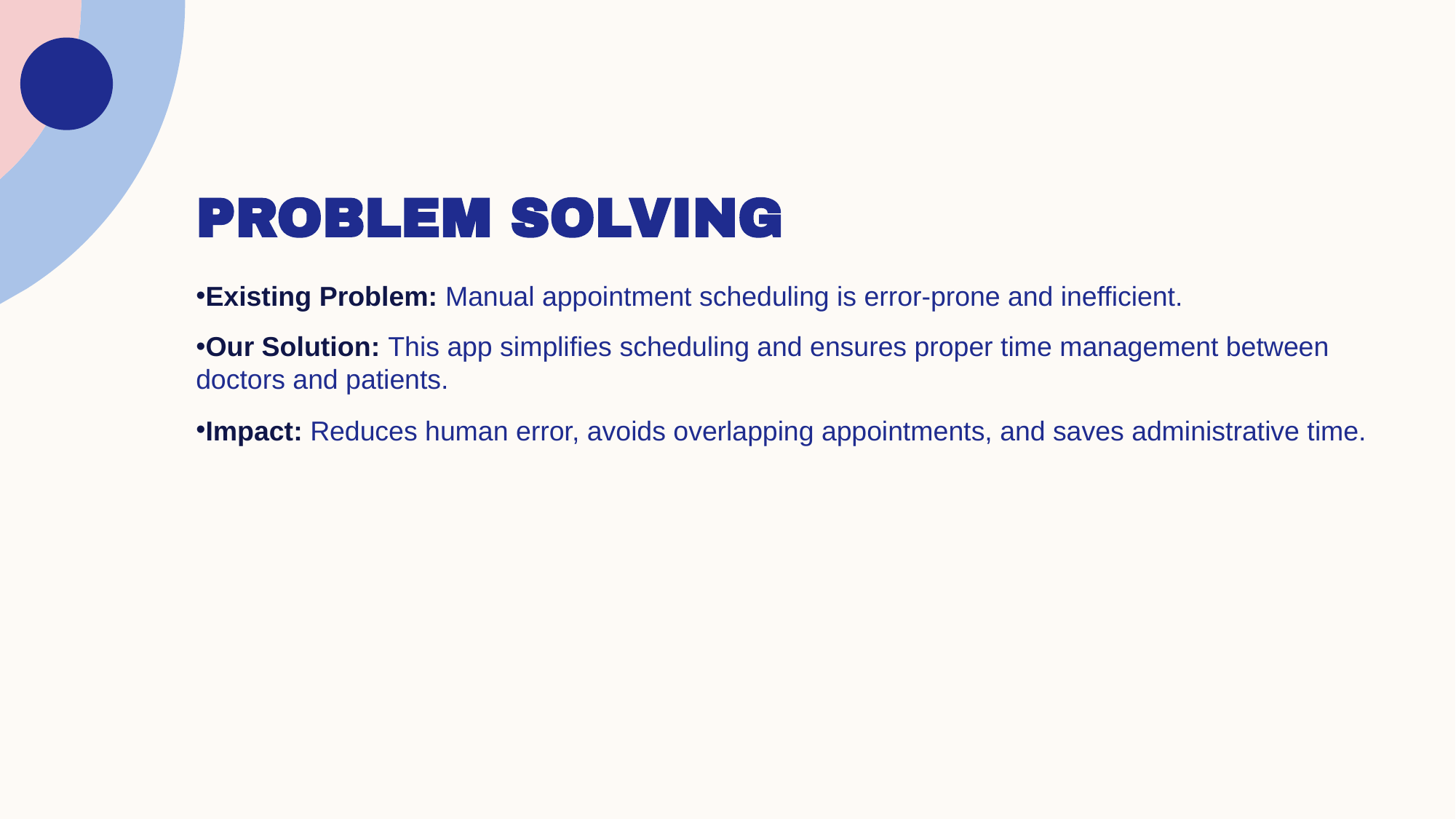

6
# Problem Solving
Existing Problem: Manual appointment scheduling is error-prone and inefficient.
Our Solution: This app simplifies scheduling and ensures proper time management between doctors and patients.
Impact: Reduces human error, avoids overlapping appointments, and saves administrative time.